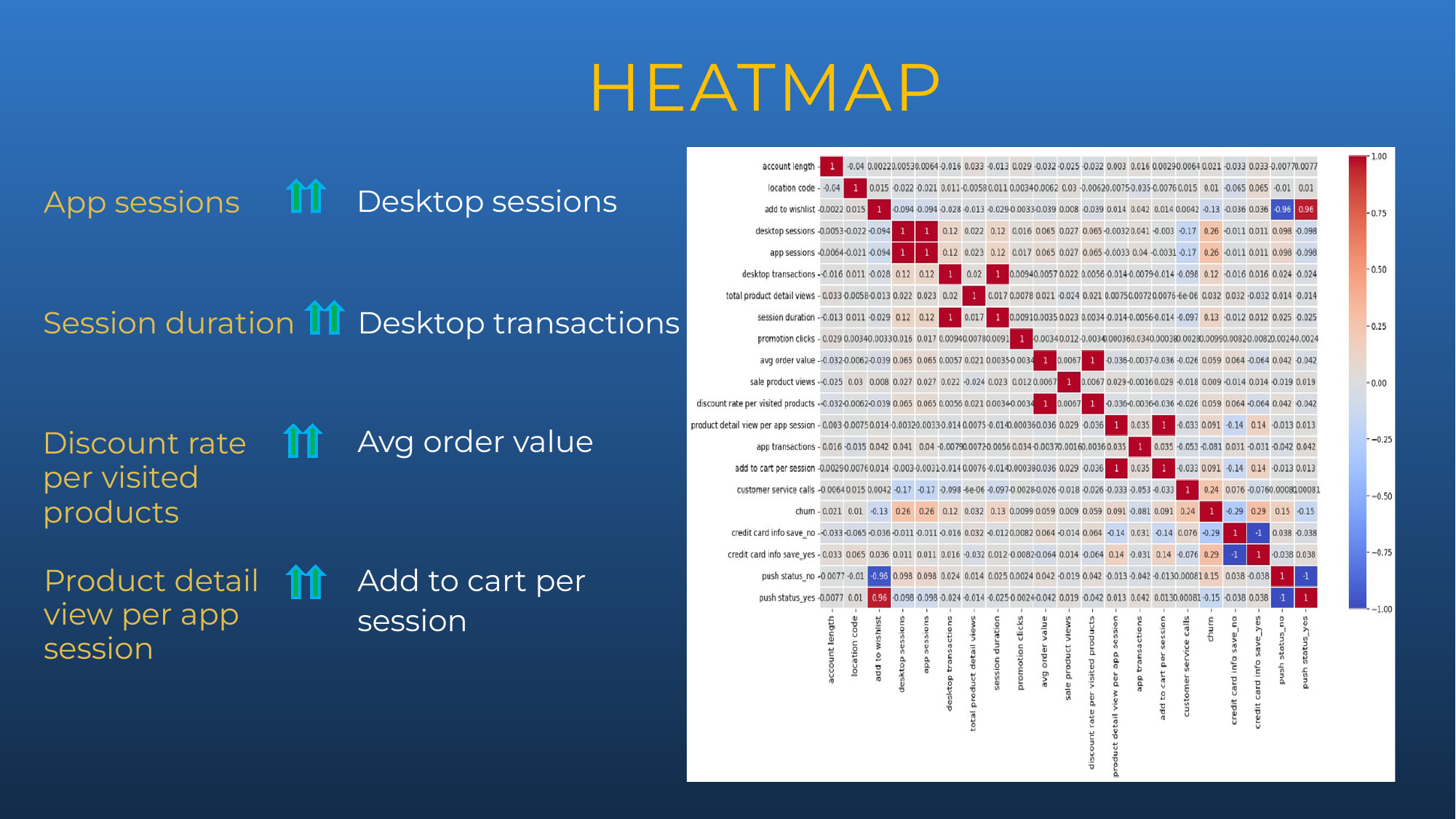

HEATMAP

Desktop sessions
App sessions

Session duration
Desktop transactions

Avg order value
Discount rate per visited products

Add to cart per session
Product detail view per app session